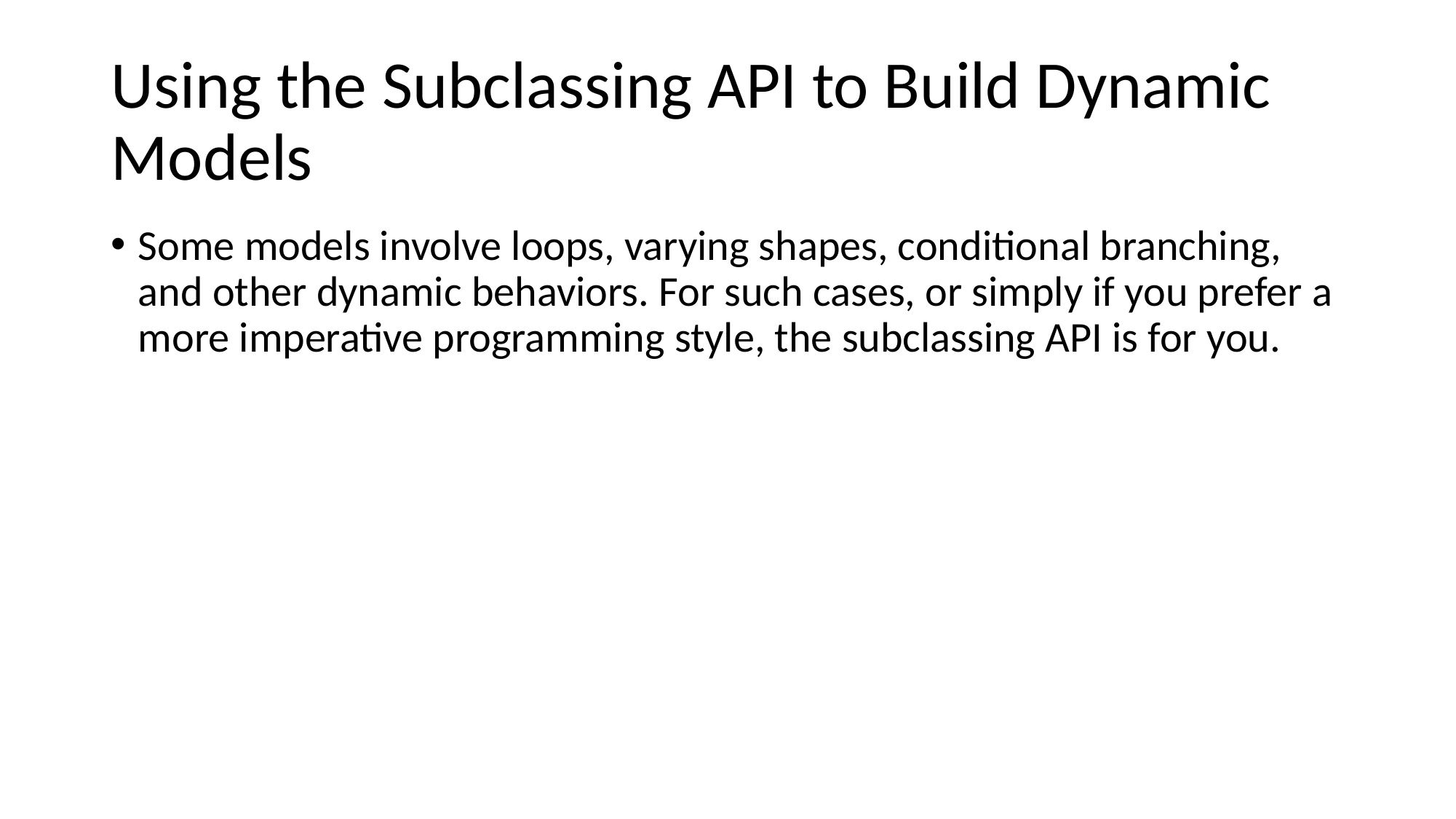

# Using the Subclassing API to Build Dynamic Models
Some models involve loops, varying shapes, conditional branching, and other dynamic behaviors. For such cases, or simply if you prefer a more imperative programming style, the subclassing API is for you.